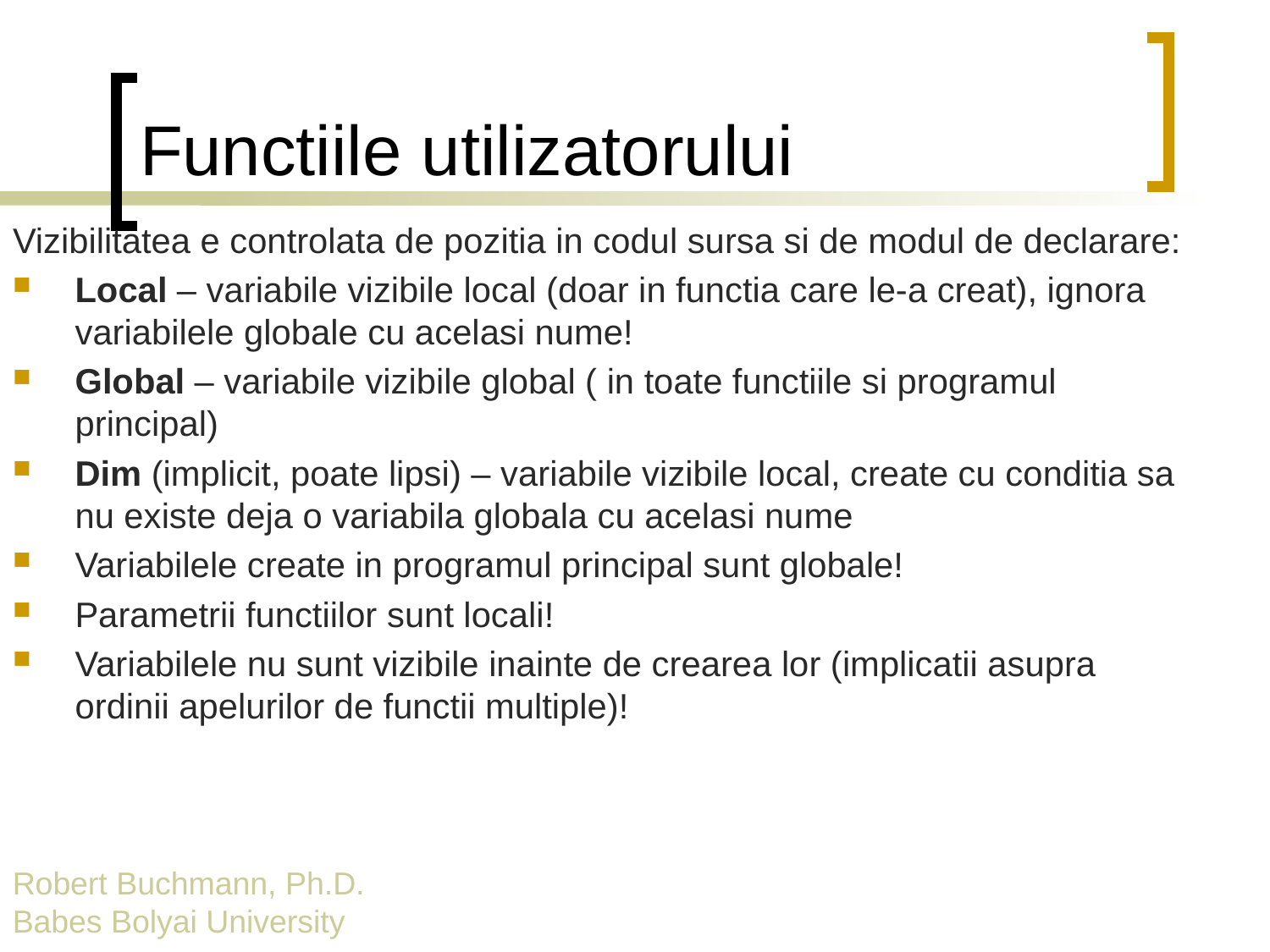

# Functiile utilizatorului
Vizibilitatea e controlata de pozitia in codul sursa si de modul de declarare:
Local – variabile vizibile local (doar in functia care le-a creat), ignora variabilele globale cu acelasi nume!
Global – variabile vizibile global ( in toate functiile si programul principal)
Dim (implicit, poate lipsi) – variabile vizibile local, create cu conditia sa nu existe deja o variabila globala cu acelasi nume
Variabilele create in programul principal sunt globale!
Parametrii functiilor sunt locali!
Variabilele nu sunt vizibile inainte de crearea lor (implicatii asupra ordinii apelurilor de functii multiple)!